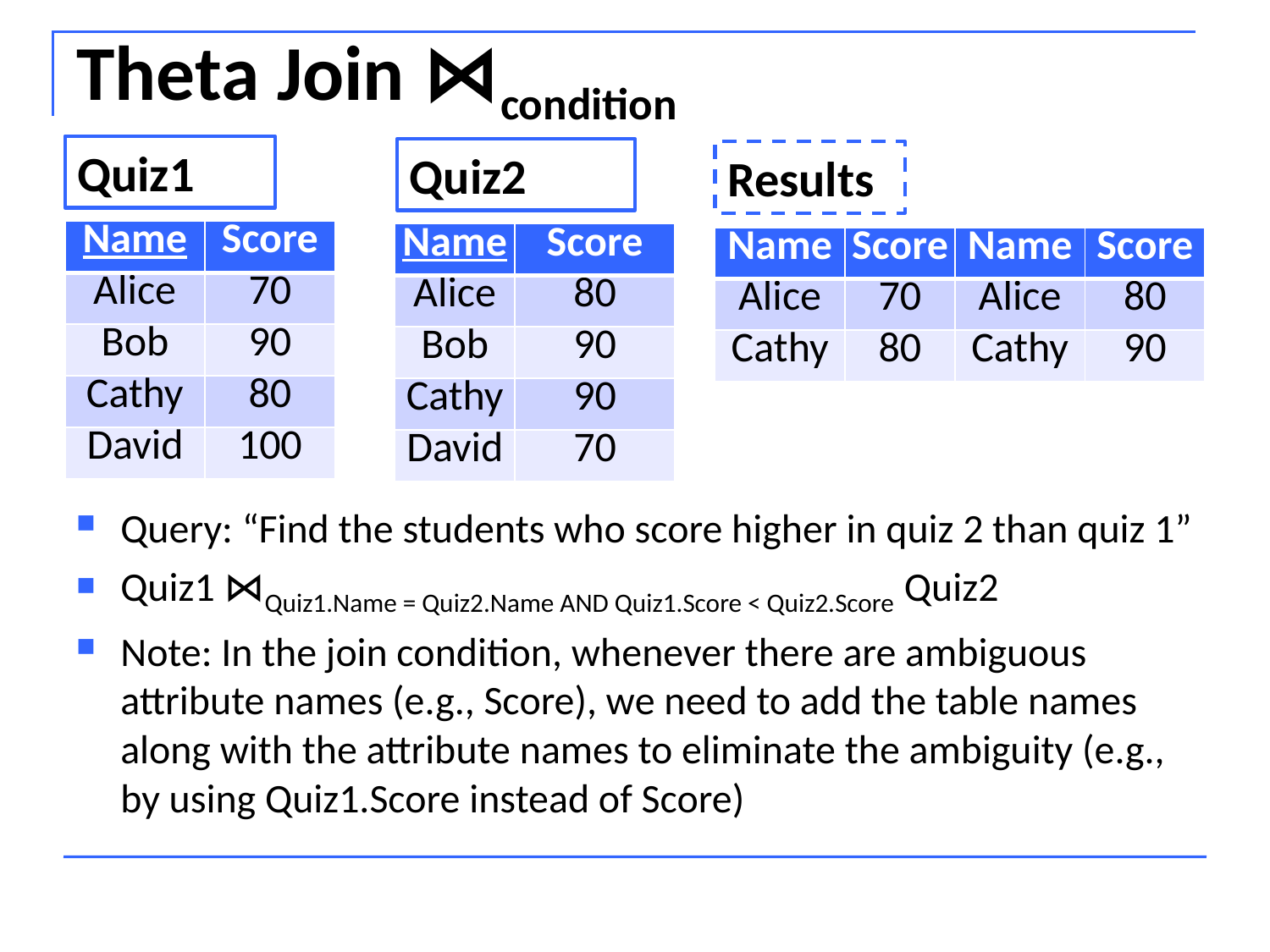

# Theta Join ⋈condition
Quiz1
Quiz2
Results
| Name | Score |
| --- | --- |
| Alice | 70 |
| Bob | 90 |
| Cathy | 80 |
| David | 100 |
| Name | Score |
| --- | --- |
| Alice | 80 |
| Bob | 90 |
| Cathy | 90 |
| David | 70 |
| Name | Score | Name | Score |
| --- | --- | --- | --- |
| Alice | 70 | Alice | 80 |
| Cathy | 80 | Cathy | 90 |
Query: “Find the students who score higher in quiz 2 than quiz 1”
Quiz1 ⋈Quiz1.Name = Quiz2.Name AND Quiz1.Score < Quiz2.Score Quiz2
Note: In the join condition, whenever there are ambiguous attribute names (e.g., Score), we need to add the table names along with the attribute names to eliminate the ambiguity (e.g., by using Quiz1.Score instead of Score)